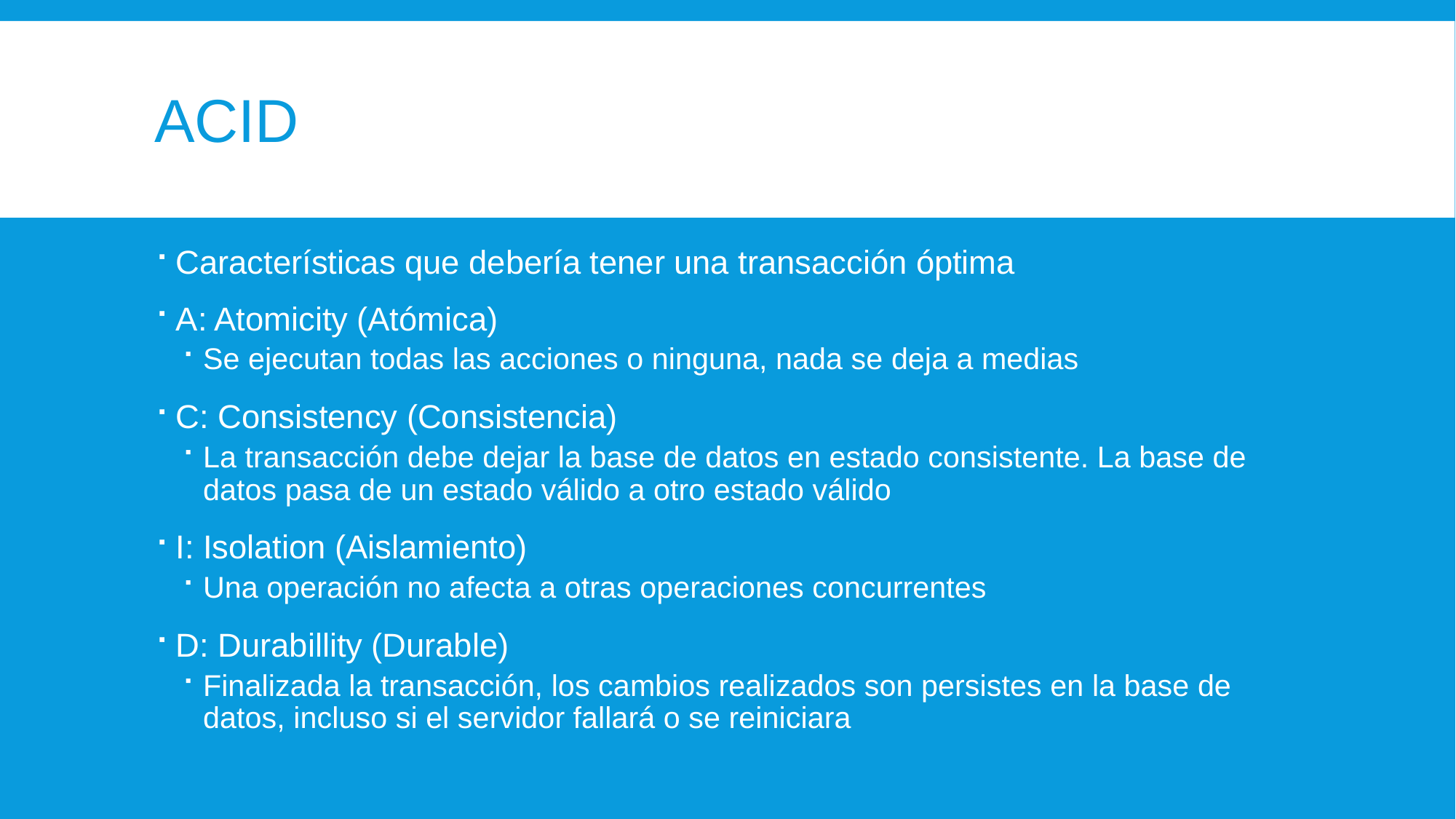

# ACID
Características que debería tener una transacción óptima
A: Atomicity (Atómica)
Se ejecutan todas las acciones o ninguna, nada se deja a medias
C: Consistency (Consistencia)
La transacción debe dejar la base de datos en estado consistente. La base de datos pasa de un estado válido a otro estado válido
I: Isolation (Aislamiento)
Una operación no afecta a otras operaciones concurrentes
D: Durabillity (Durable)
Finalizada la transacción, los cambios realizados son persistes en la base de datos, incluso si el servidor fallará o se reiniciara